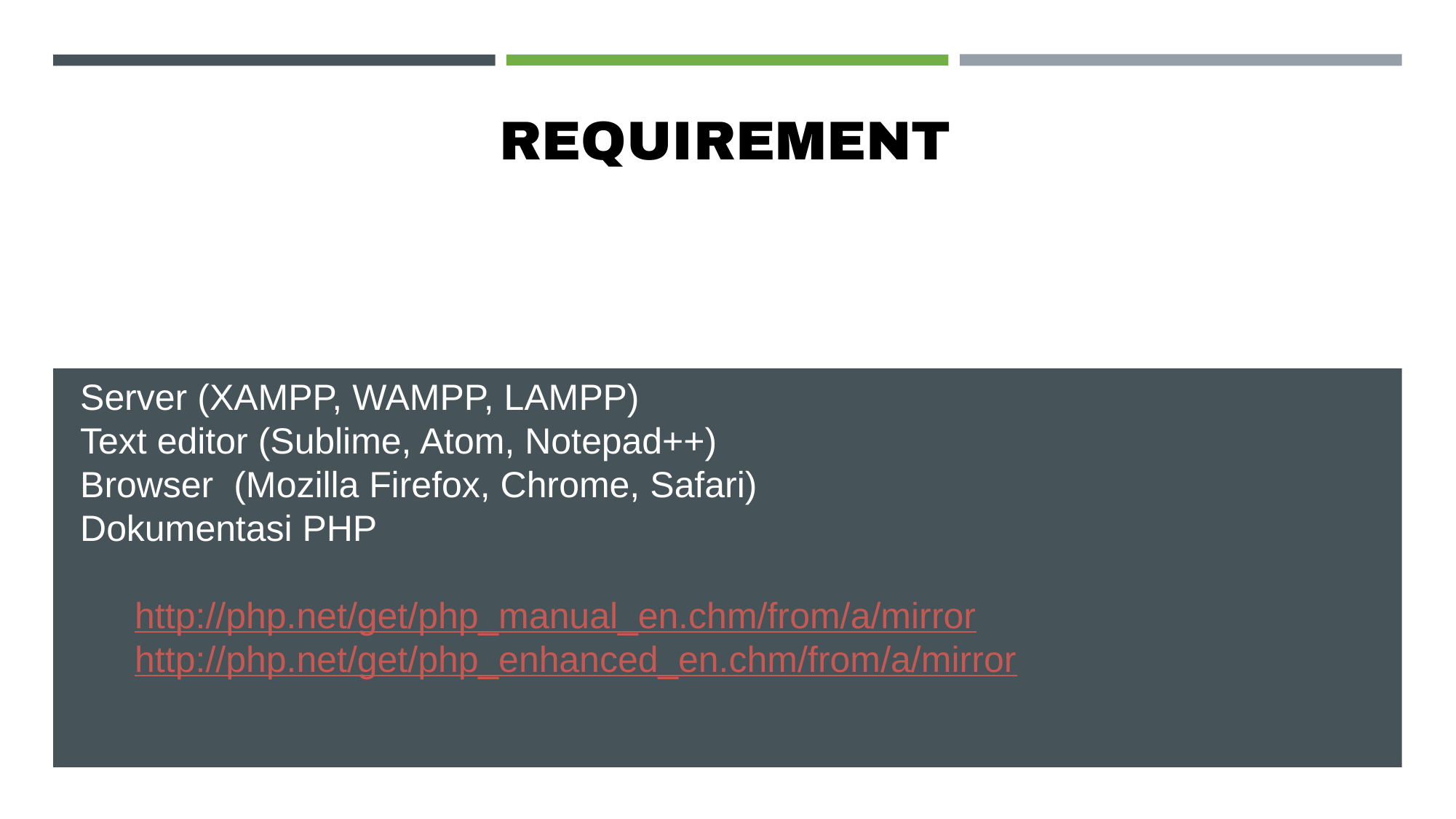

# REQUIREMENT
Server (XAMPP, WAMPP, LAMPP)
Text editor (Sublime, Atom, Notepad++)
Browser  (Mozilla Firefox, Chrome, Safari)
Dokumentasi PHP

http://php.net/get/php_manual_en.chm/from/a/mirror
http://php.net/get/php_enhanced_en.chm/from/a/mirror